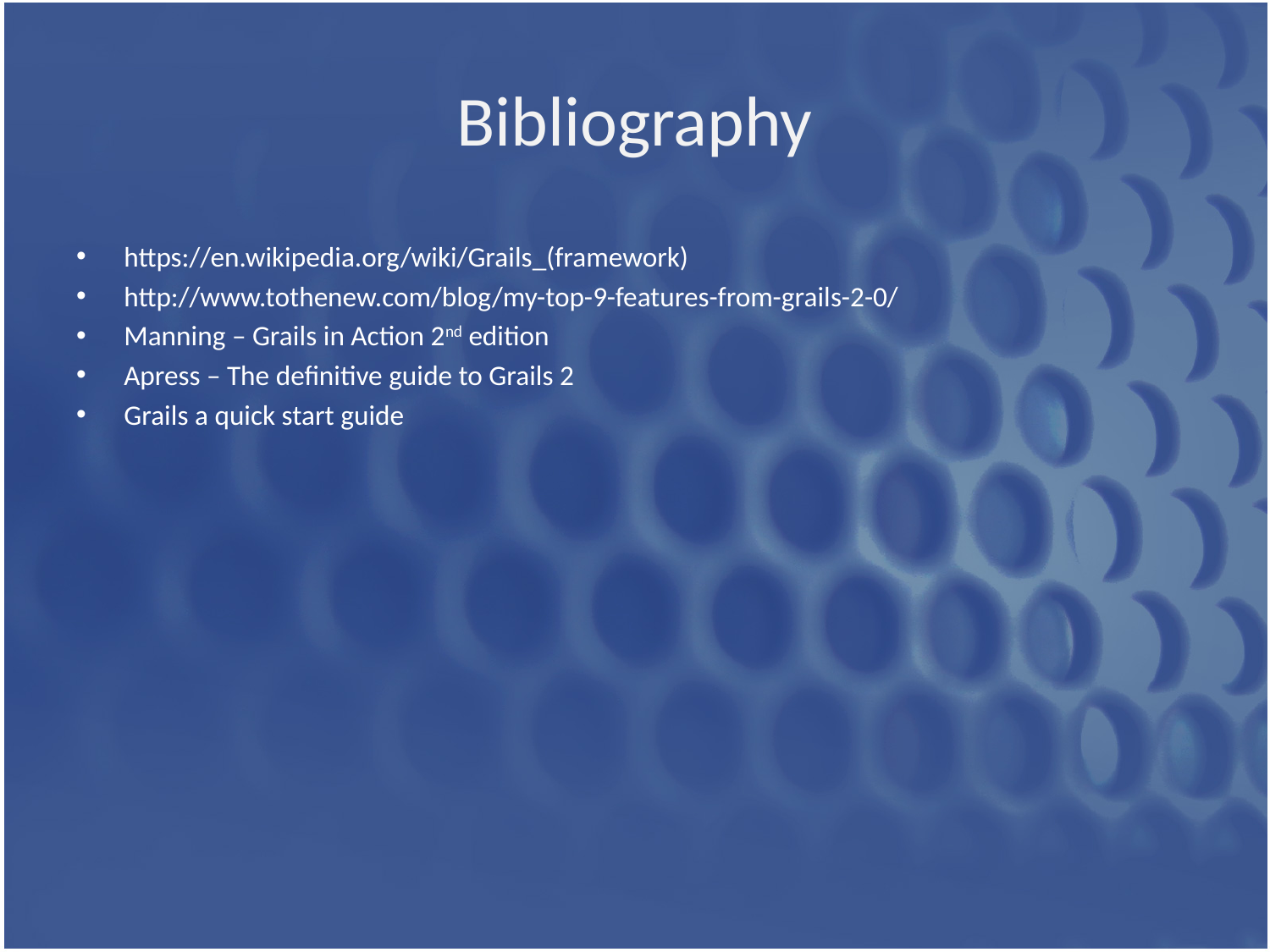

# Bibliography
https://en.wikipedia.org/wiki/Grails_(framework)
http://www.tothenew.com/blog/my-top-9-features-from-grails-2-0/
Manning – Grails in Action 2nd edition
Apress – The definitive guide to Grails 2
Grails a quick start guide